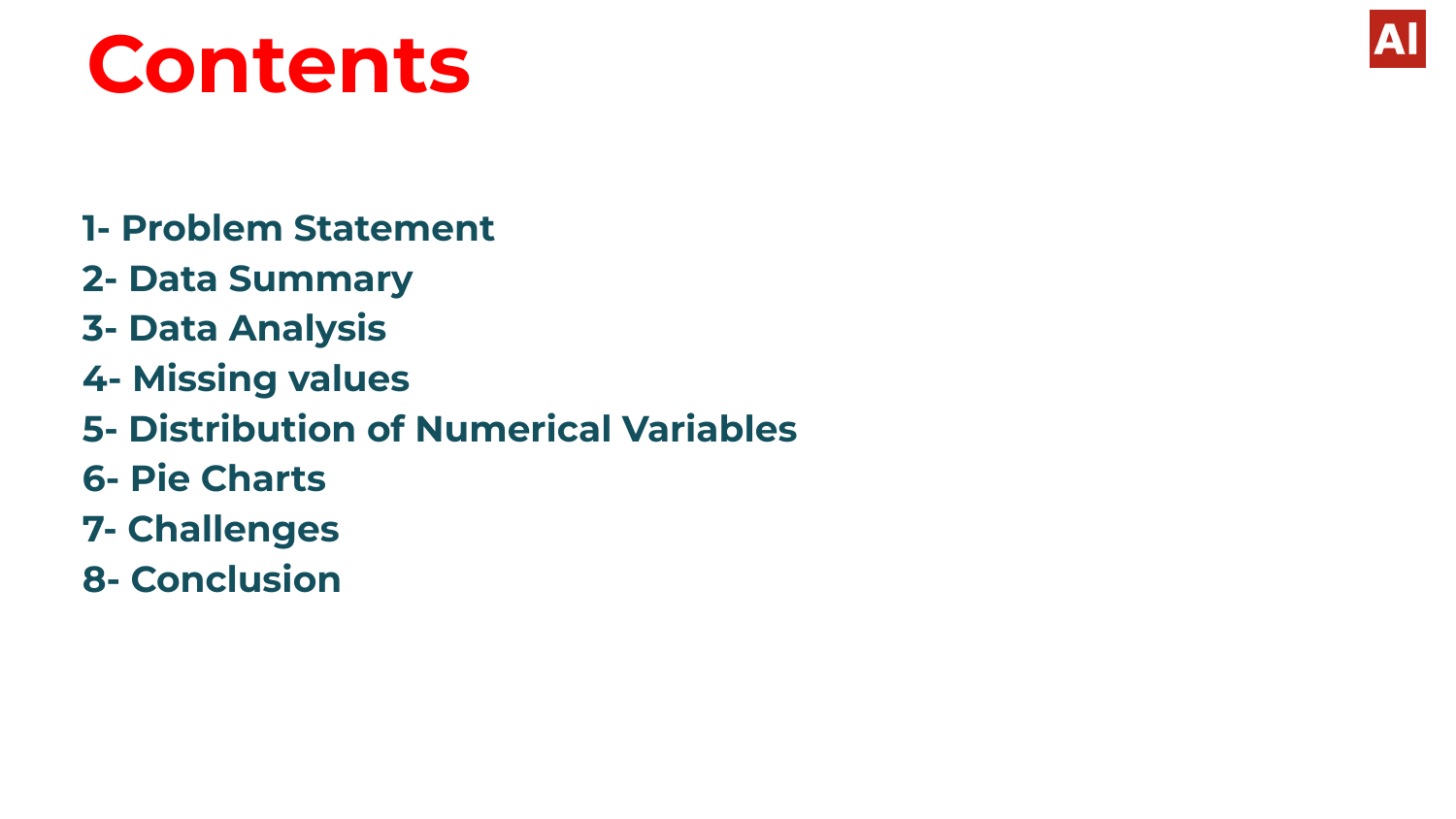

# Contents

1- Problem Statement
2- Data Summary
3- Data Analysis
4- Missing values
5- Distribution of Numerical Variables
6- Pie Charts
7- Challenges
8- Conclusion